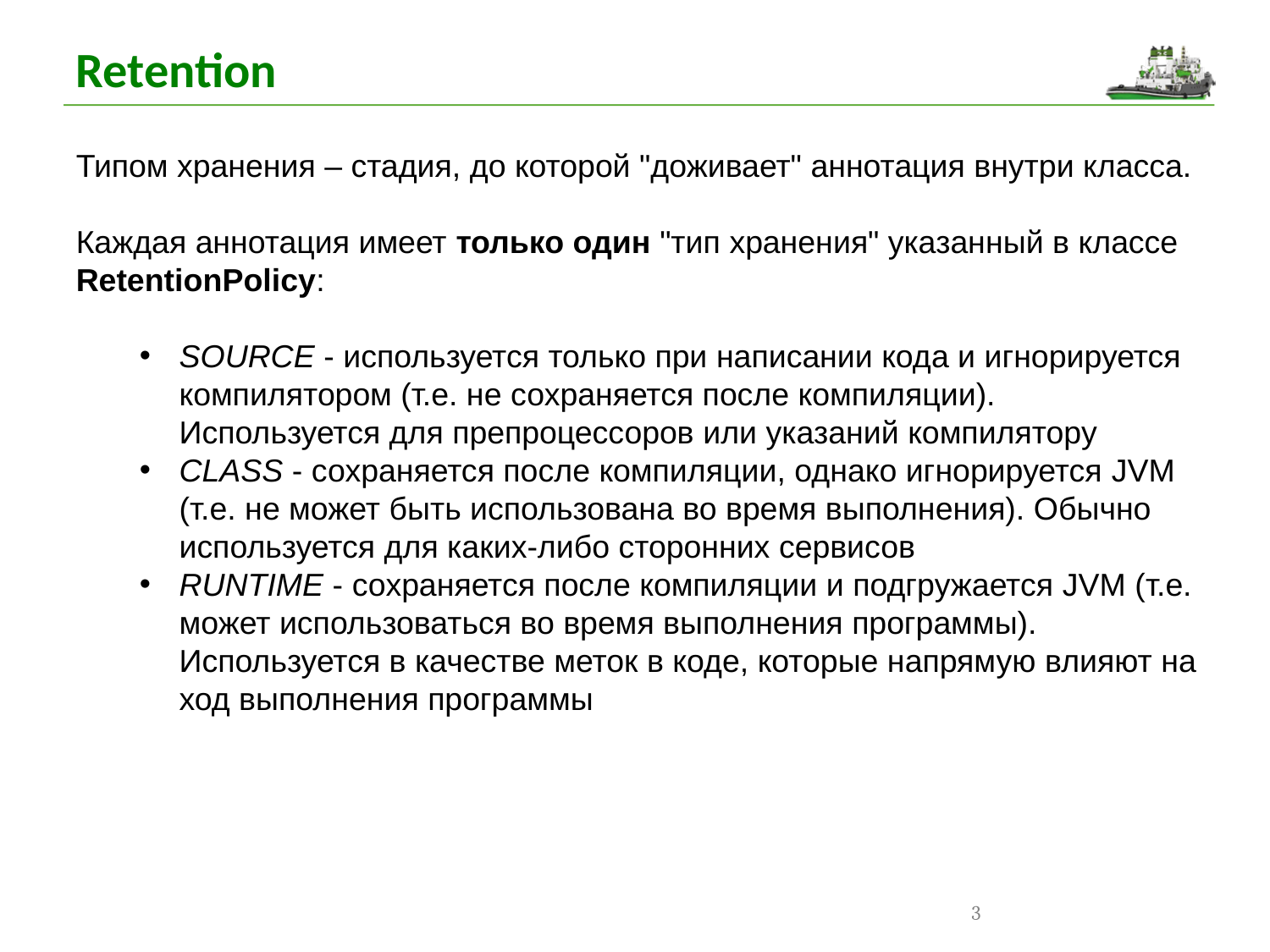

Retention
Типом хранения – стадия, до которой "доживает" аннотация внутри класса.

Каждая аннотация имеет только один "тип хранения" указанный в классе RetentionPolicy:

SOURCE - используется только при написании кода и игнорируется компилятором (т.е. не сохраняется после компиляции). Используется для препроцессоров или указаний компилятору
CLASS - сохраняется после компиляции, однако игнорируется JVM (т.е. не может быть использована во время выполнения). Обычно используется для каких-либо сторонних сервисов
RUNTIME - сохраняется после компиляции и подгружается JVM (т.е. может использоваться во время выполнения программы). Используется в качестве меток в коде, которые напрямую влияют на ход выполнения программы

3